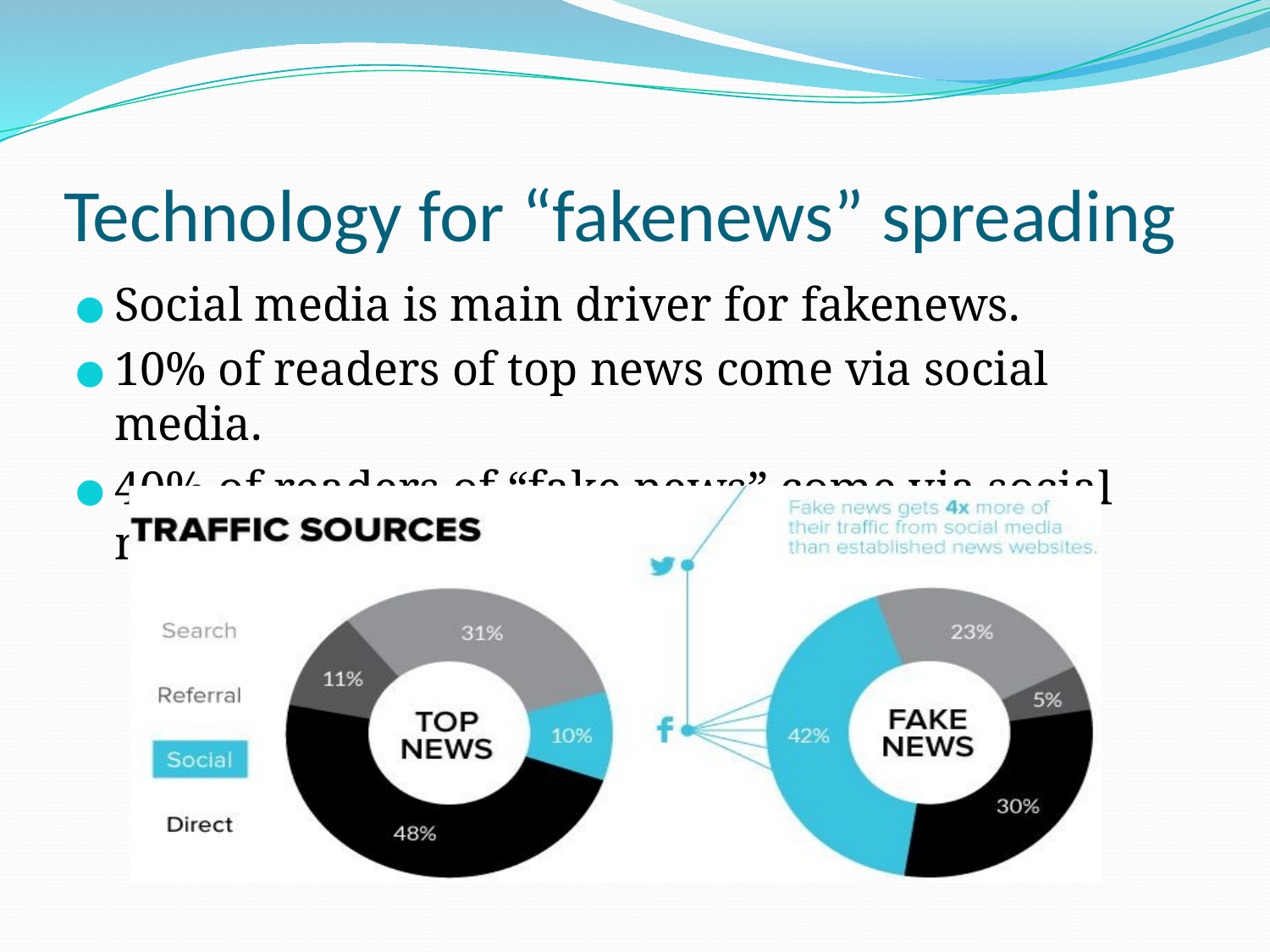

# Technology for “fakenews” spreading
Social media is main driver for fakenews.
10% of readers of top news come via social media.
40% of readers of “fake news” come via social media